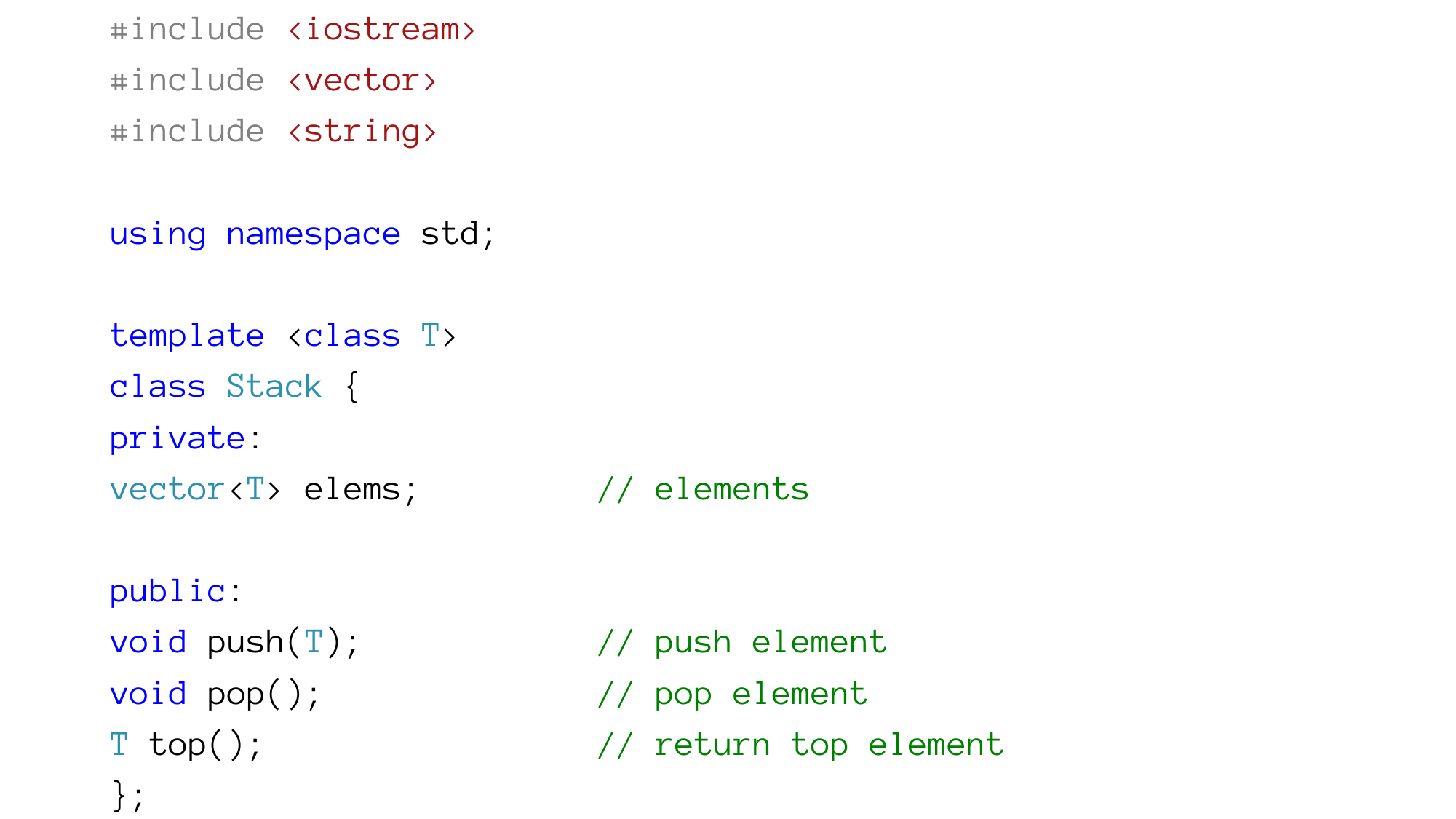

#include <iostream>
#include <vector>
#include <string>

using namespace std;

template <class T>
class Stack {
private:
vector<T> elems;         // elements

public:
void push(T);            // push element
void pop();              // pop element
T top();                 // return top element
};